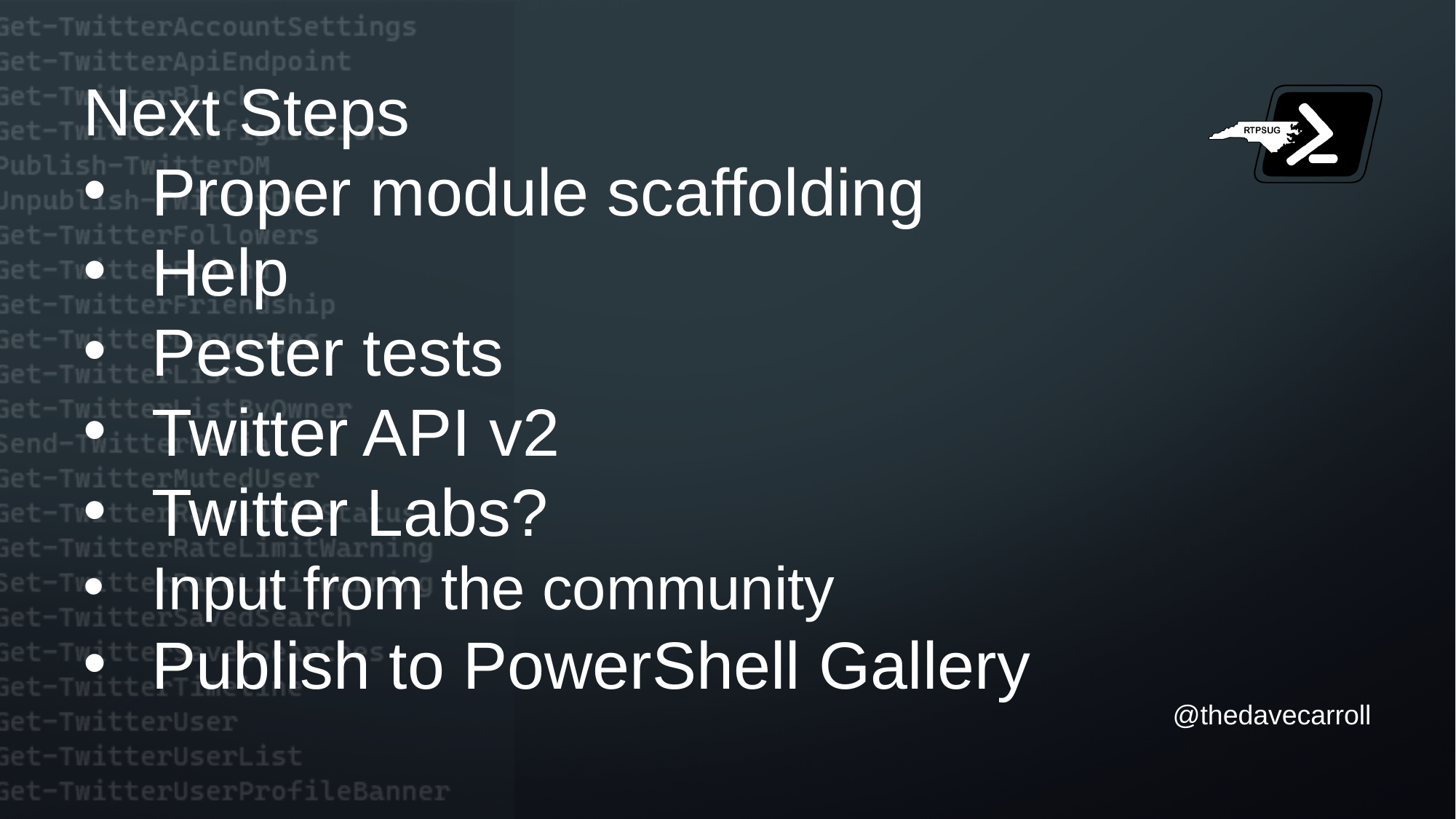

Next Steps
Proper module scaffolding
Help
Pester tests
Twitter API v2
Twitter Labs?
Input from the community
Publish to PowerShell Gallery
@thedavecarroll